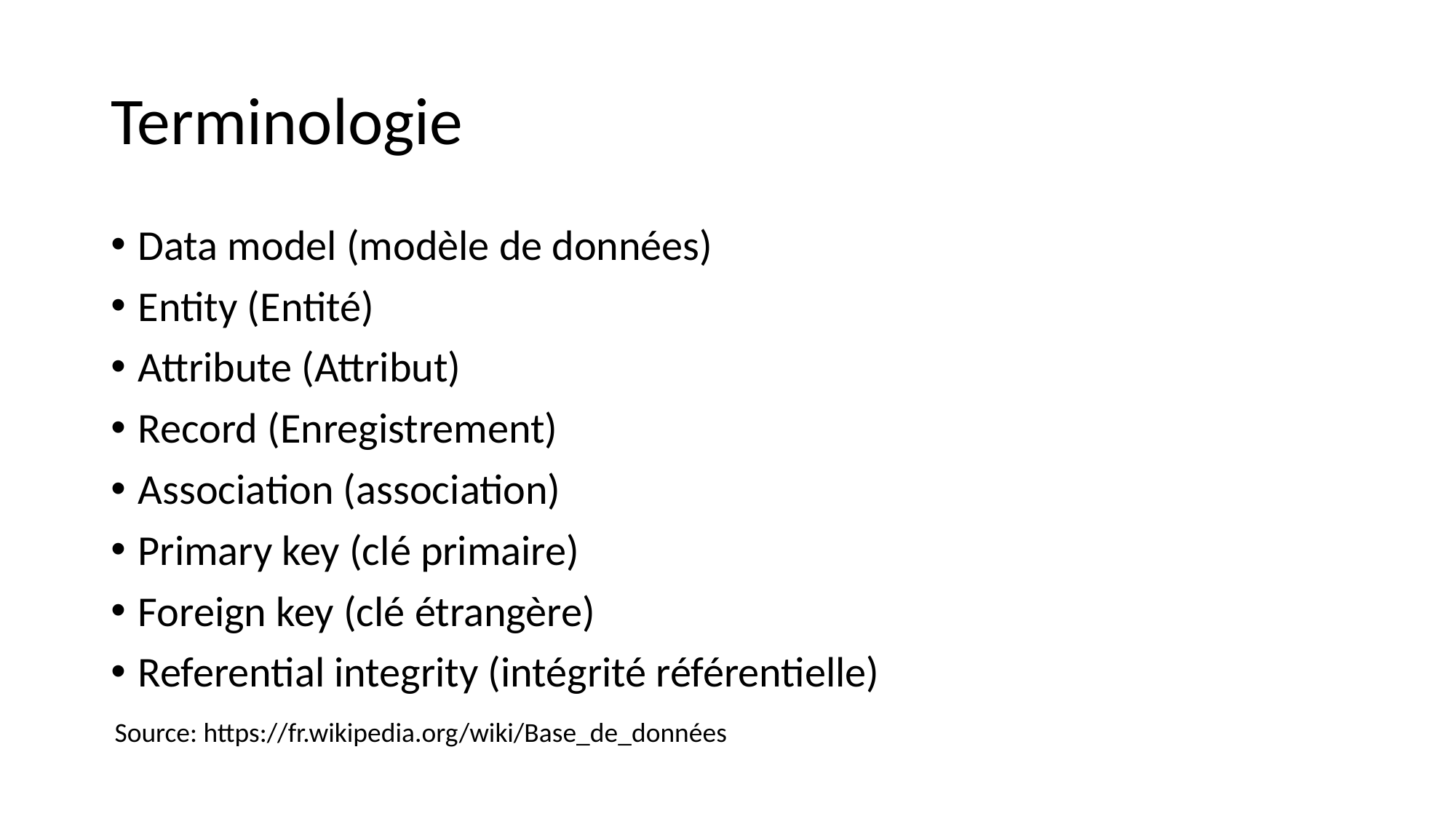

# Terminologie
Data model (modèle de données)
Entity (Entité)
Attribute (Attribut)
Record (Enregistrement)
Association (association)
Primary key (clé primaire)
Foreign key (clé étrangère)
Referential integrity (intégrité référentielle)
Source: https://fr.wikipedia.org/wiki/Base_de_données